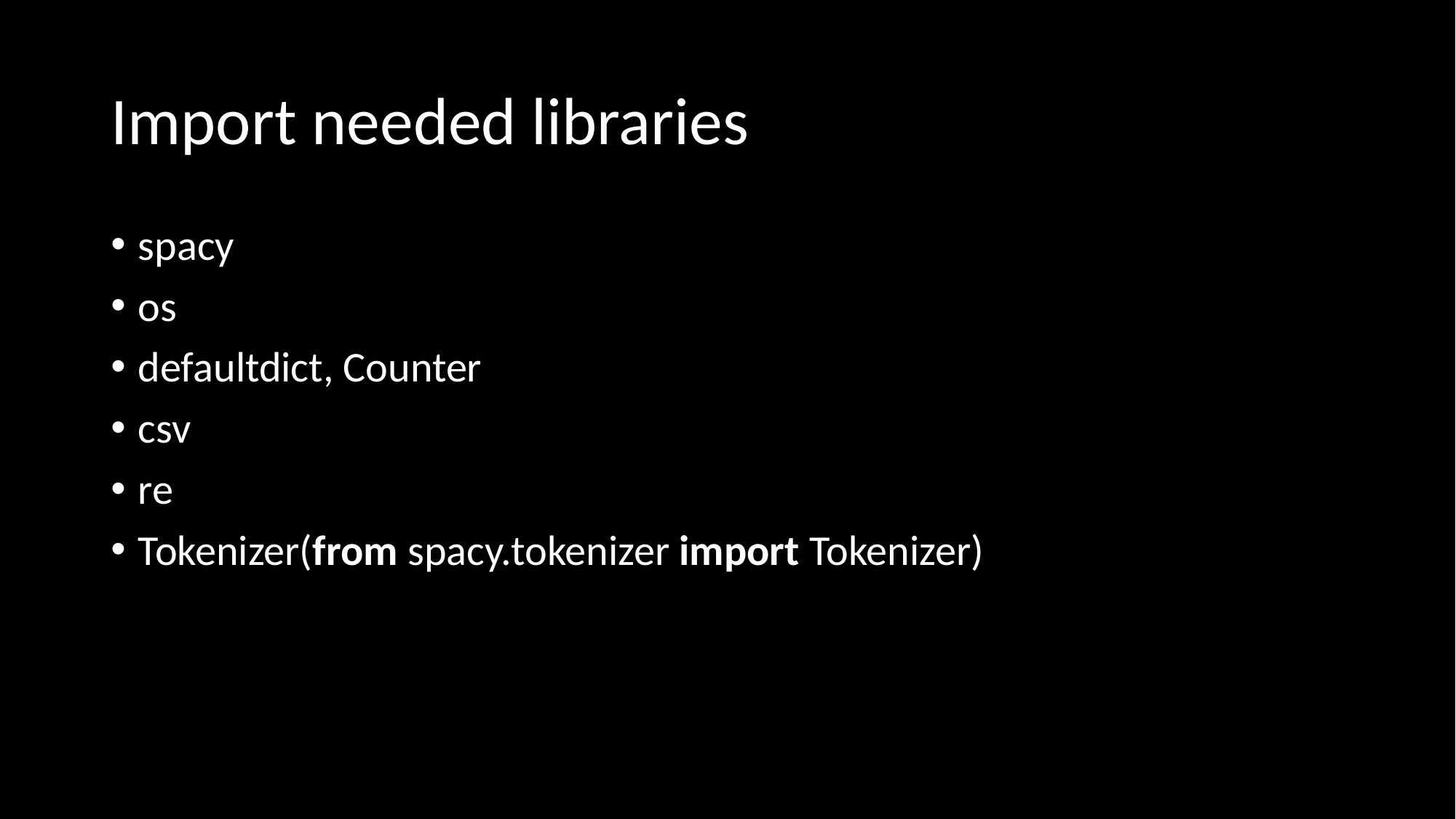

# Import needed libraries
spacy
os
defaultdict, Counter
csv
re
Tokenizer(from spacy.tokenizer import Tokenizer)